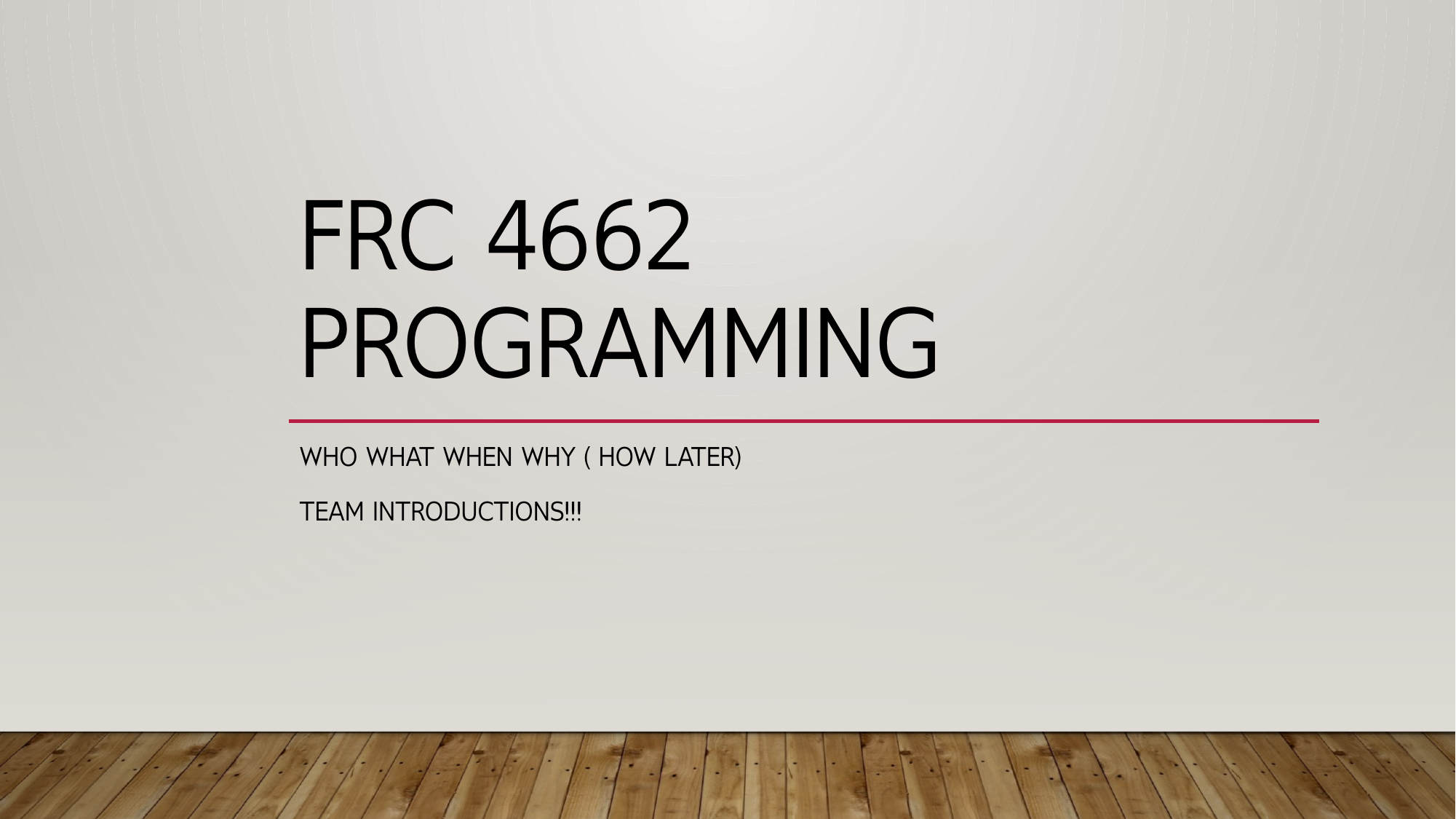

# FRC 4662 Programming
Who What When Why ( HOW Later)
Team introductions!!!